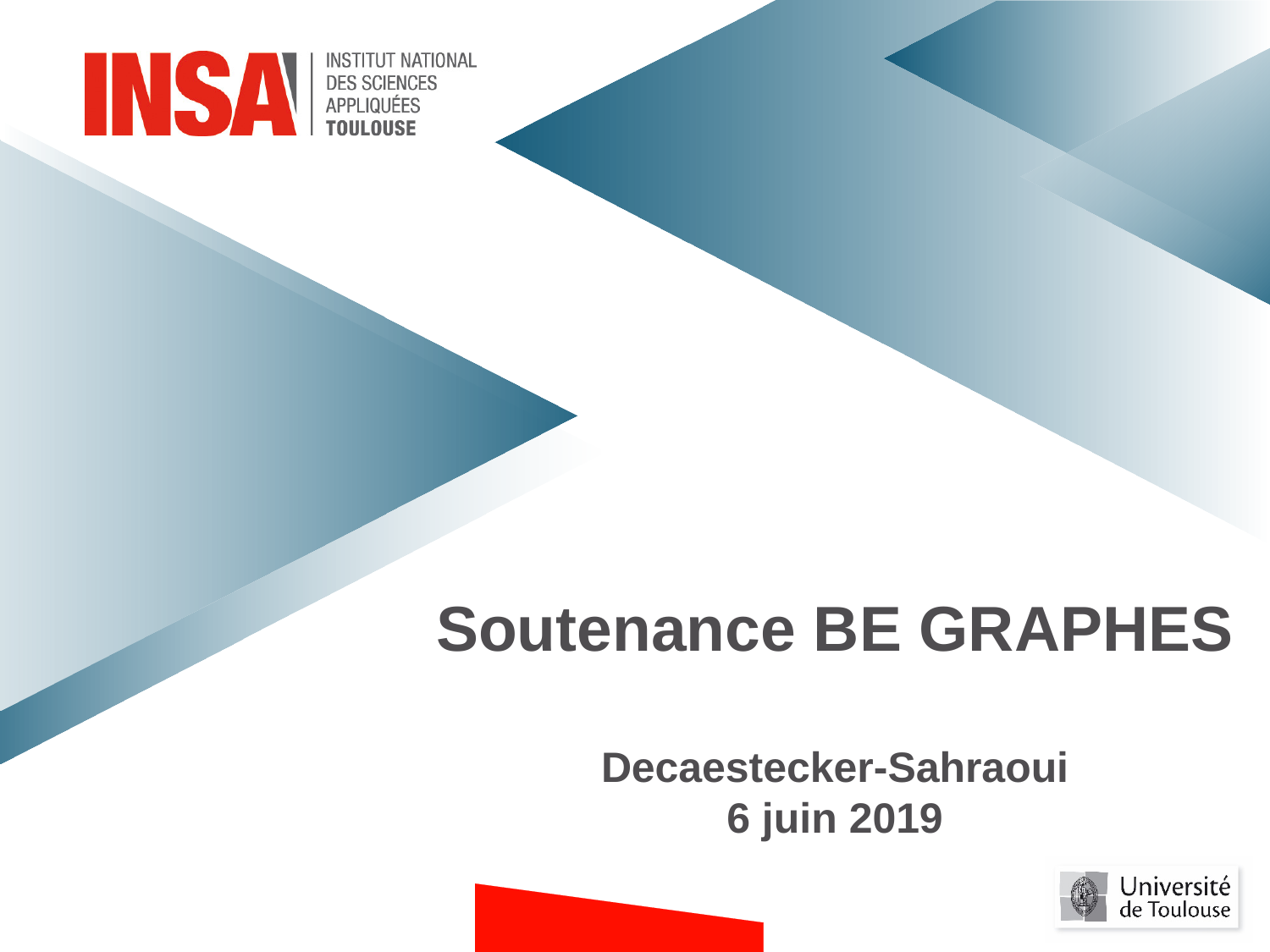

Soutenance BE GRAPHES

Decaestecker-Sahraoui
6 juin 2019